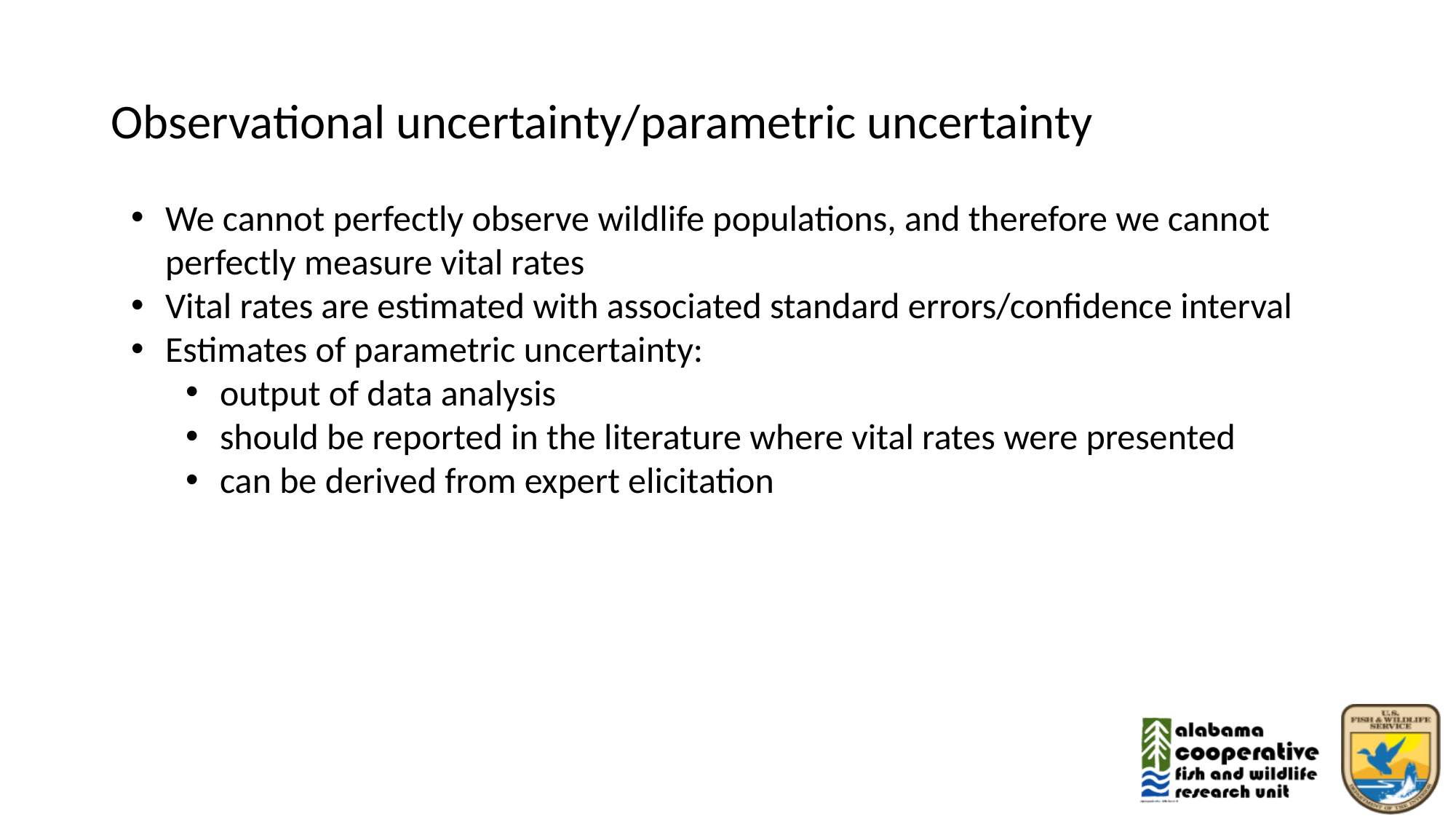

# Observational uncertainty/parametric uncertainty
We cannot perfectly observe wildlife populations, and therefore we cannot perfectly measure vital rates
Vital rates are estimated with associated standard errors/confidence interval
Estimates of parametric uncertainty:
output of data analysis
should be reported in the literature where vital rates were presented
can be derived from expert elicitation